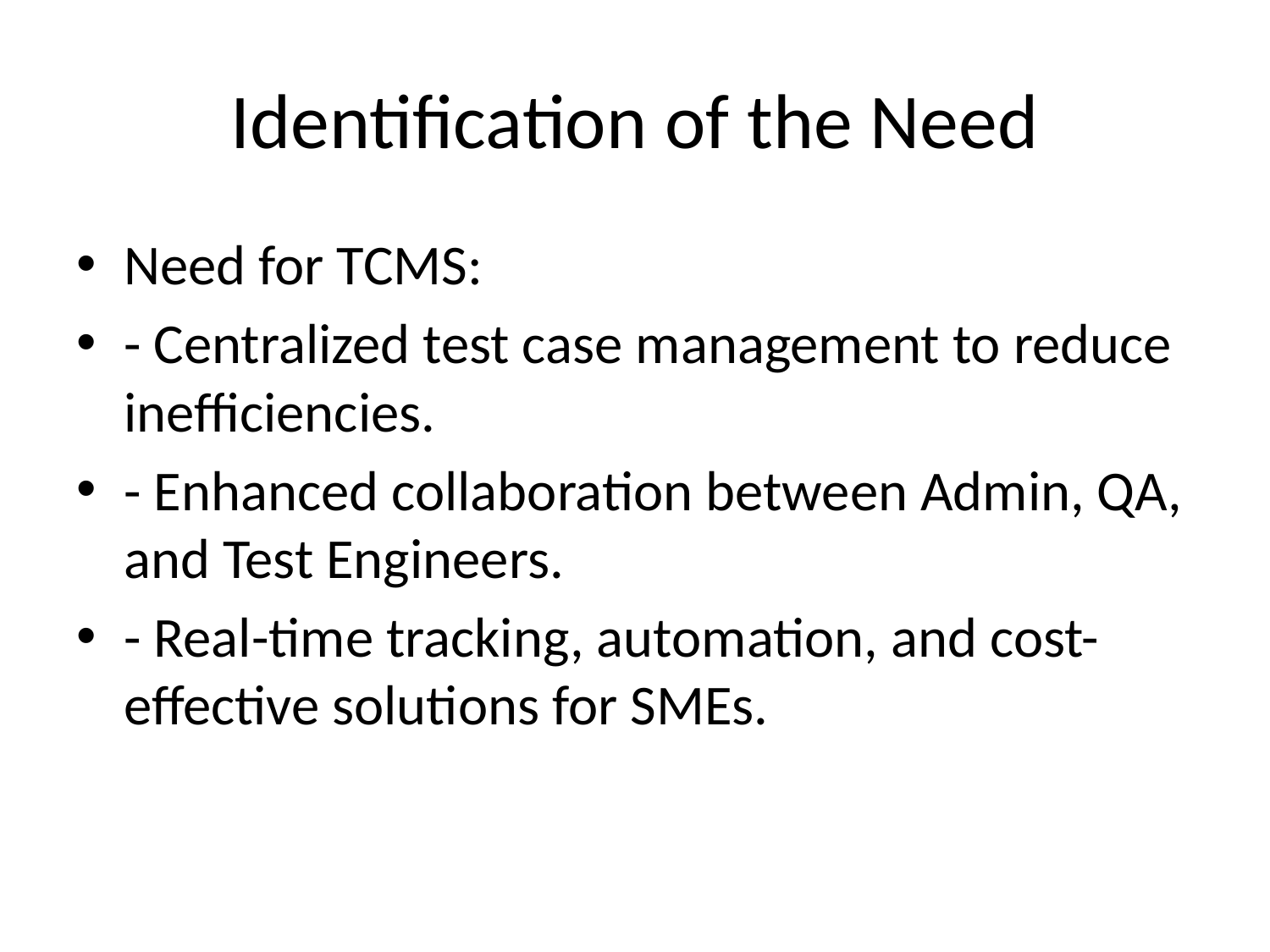

# Identification of the Need
Need for TCMS:
- Centralized test case management to reduce inefficiencies.
- Enhanced collaboration between Admin, QA, and Test Engineers.
- Real-time tracking, automation, and cost-effective solutions for SMEs.